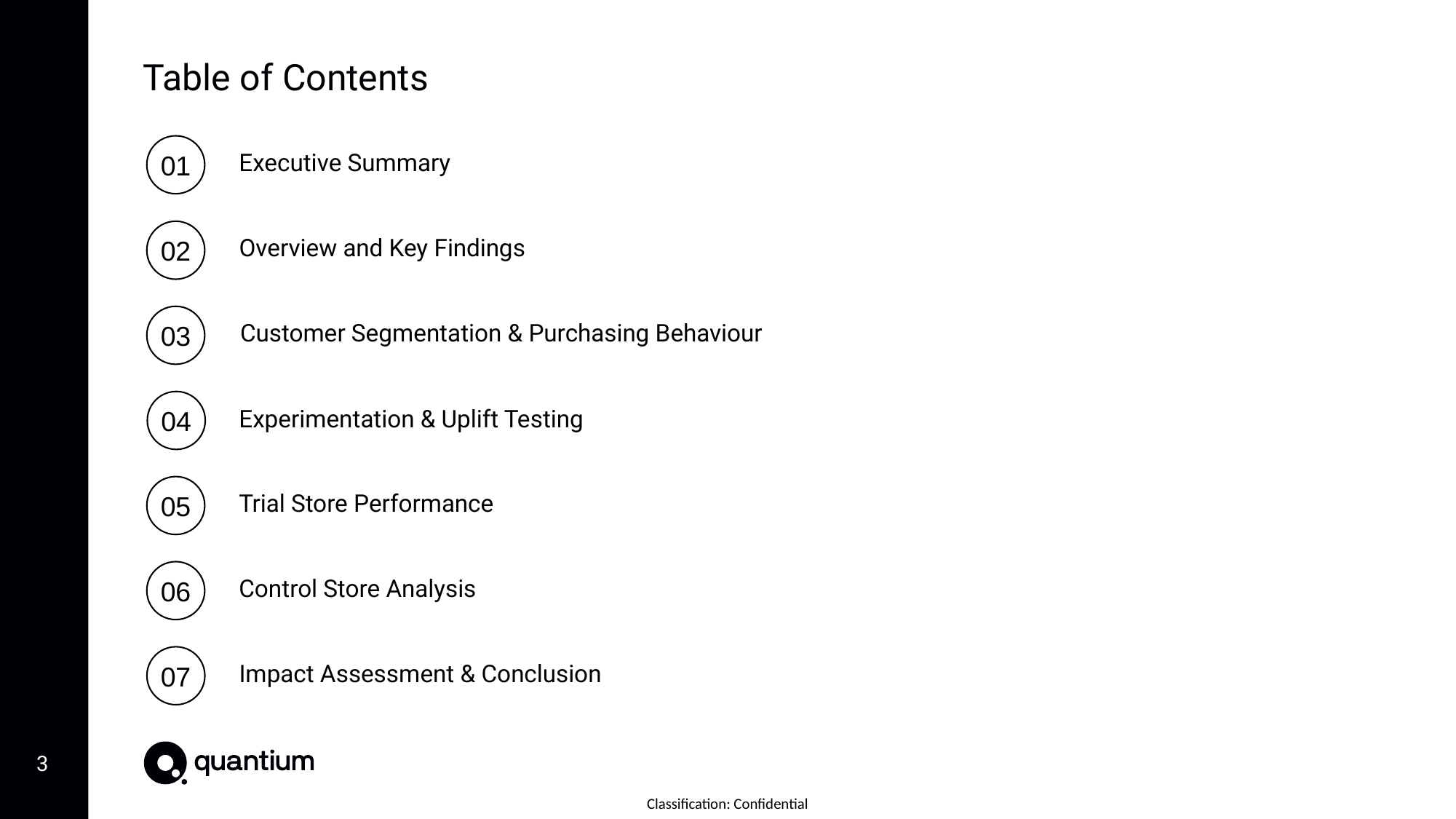

Table of Contents
01
Executive Summary
02
Overview and Key Findings
03
Customer Segmentation & Purchasing Behaviour
04
Experimentation & Uplift Testing
05
Trial Store Performance
06
Control Store Analysis
07
Impact Assessment & Conclusion